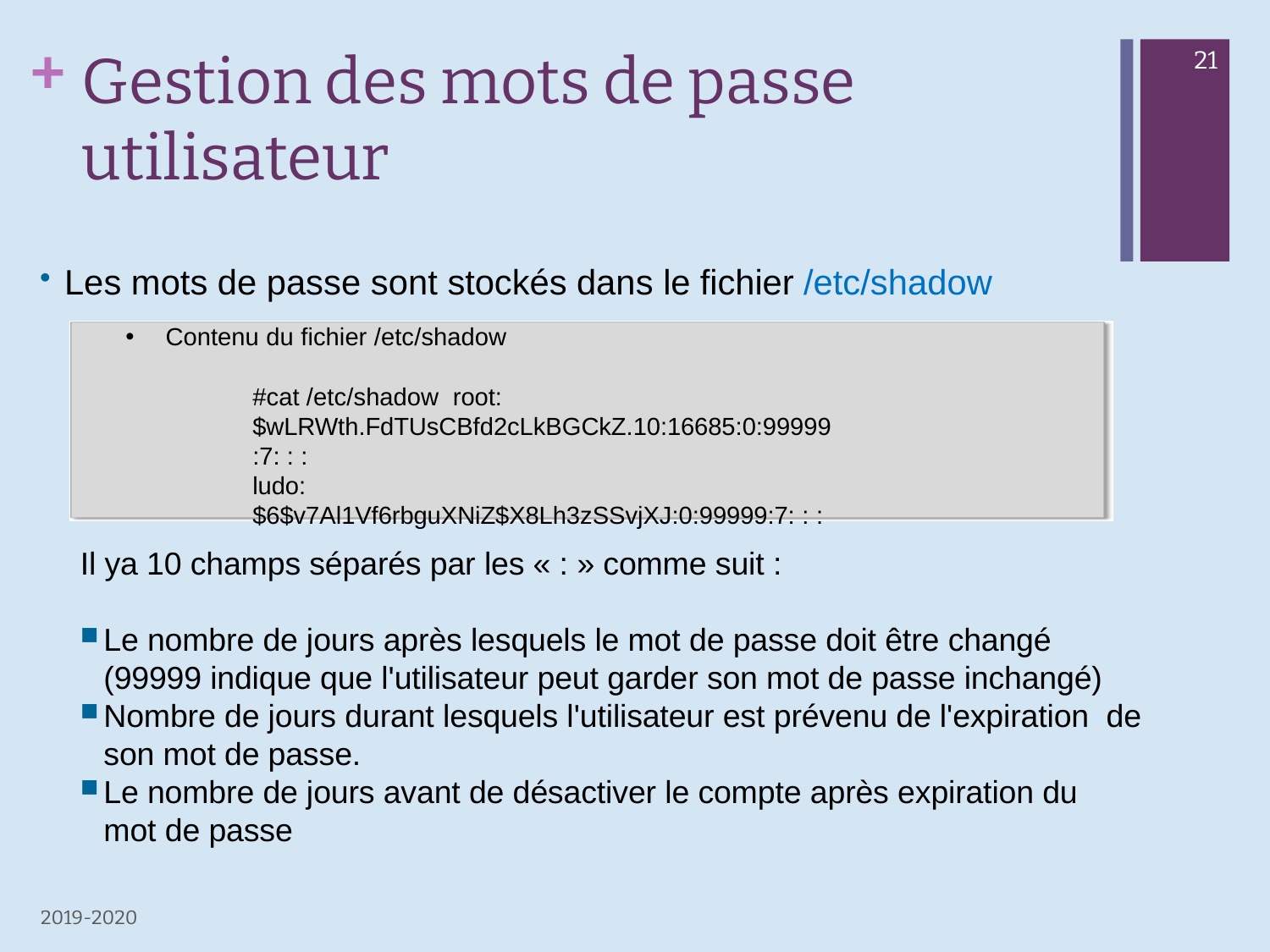

# Gestion des mots de passe utilisateur
21
Les mots de passe sont stockés dans le fichier /etc/shadow

Il ya 10 champs séparés par les « : » comme suit :

Le nombre de jours après lesquels le mot de passe doit être changé  (99999 indique que l'utilisateur peut garder son mot de passe inchangé)
Nombre de jours durant lesquels l'utilisateur est prévenu de l'expiration  de son mot de passe.
Le nombre de jours avant de désactiver le compte après expiration du  mot de passe
Contenu du fichier /etc/shadow

#cat /etc/shadow  root:$wLRWth.FdTUsCBfd2cLkBGCkZ.10:16685:0:99999:7: : :
ludo:$6$v7Al1Vf6rbguXNiZ$X8Lh3zSSvjXJ:0:99999:7: : :
2019-2020